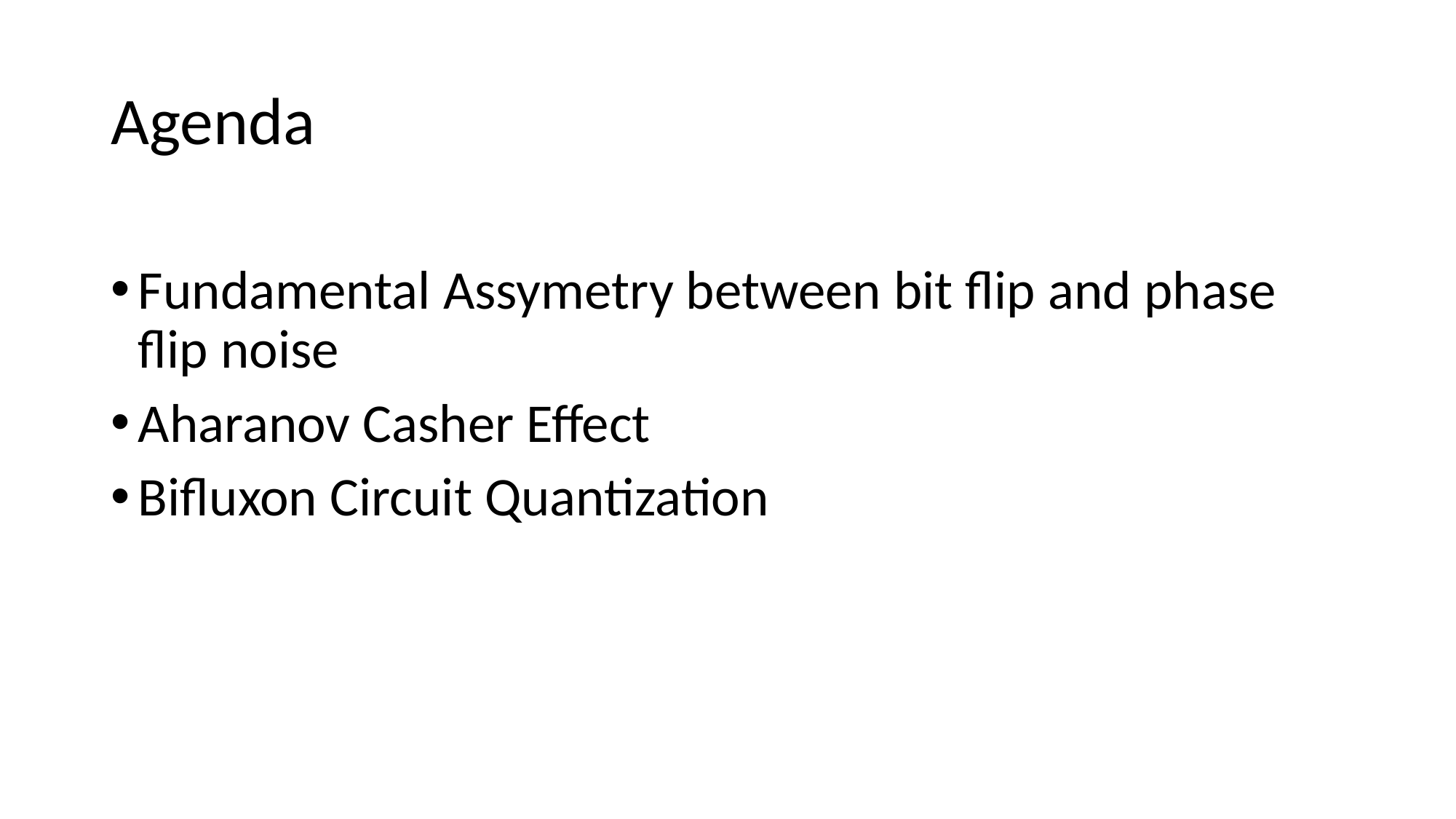

# Agenda
Fundamental Assymetry between bit flip and phase flip noise
Aharanov Casher Effect
Bifluxon Circuit Quantization